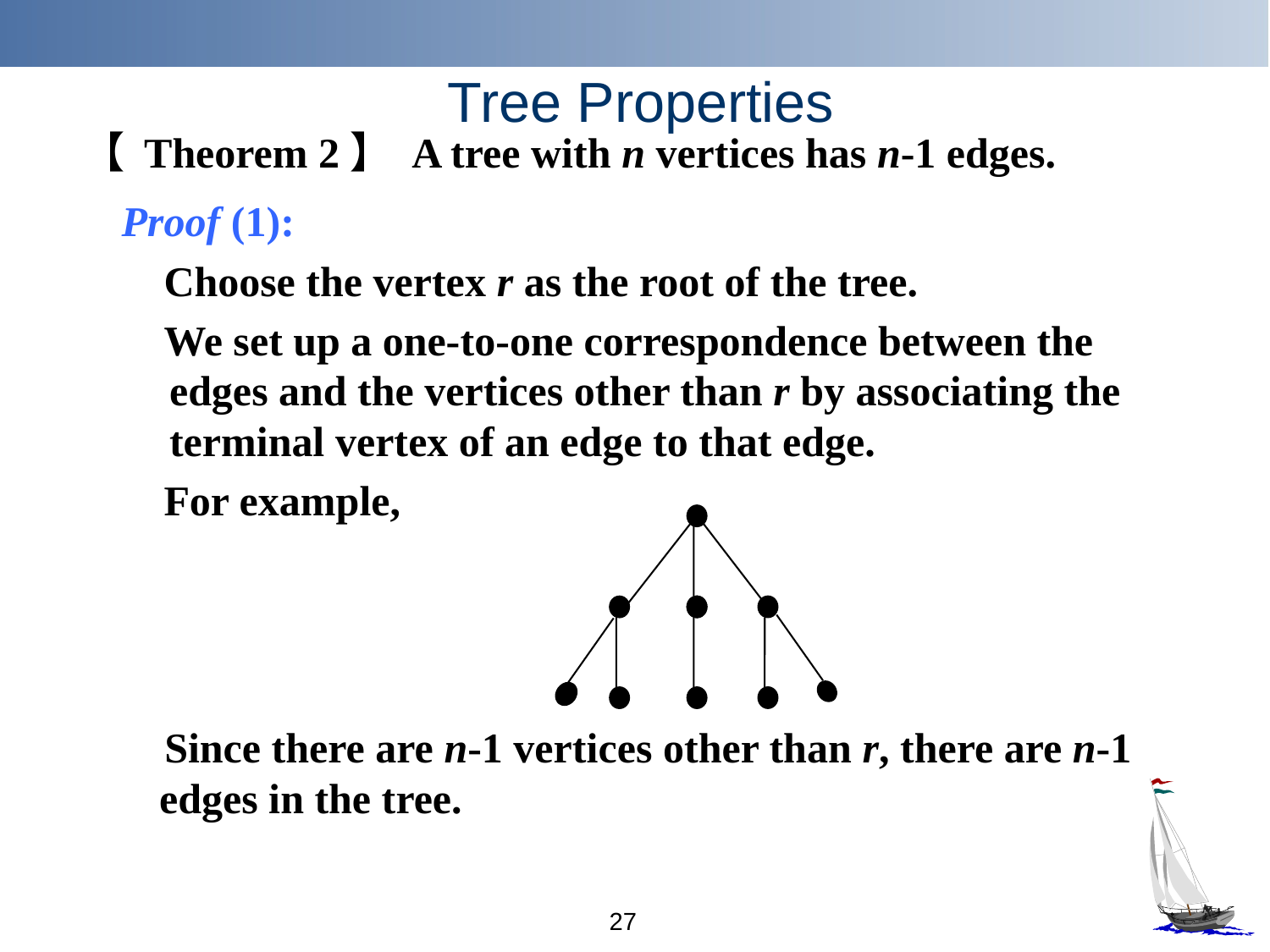

# Tree Properties
【 Theorem 2】 A tree with n vertices has n-1 edges.
Proof (1):
    Choose the vertex r as the root of the tree.
    We set up a one-to-one correspondence between the edges and the vertices other than r by associating the terminal vertex of an edge to that edge.
    For example,

     Since there are n-1 vertices other than r, there are n-1 edges in the tree.

27